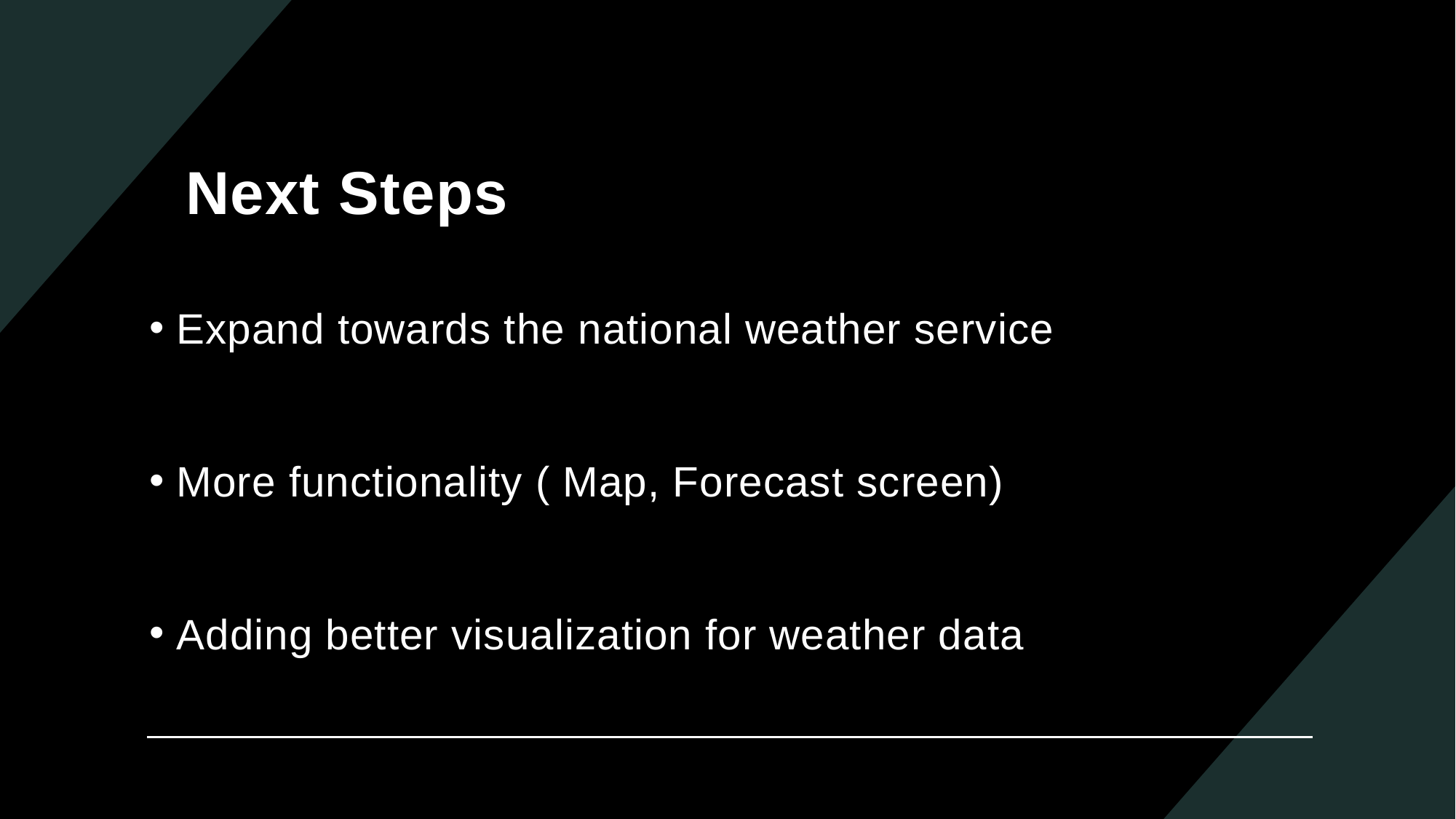

# Next Steps
Expand towards the national weather service

More functionality ( Map, Forecast screen)

Adding better visualization for weather data